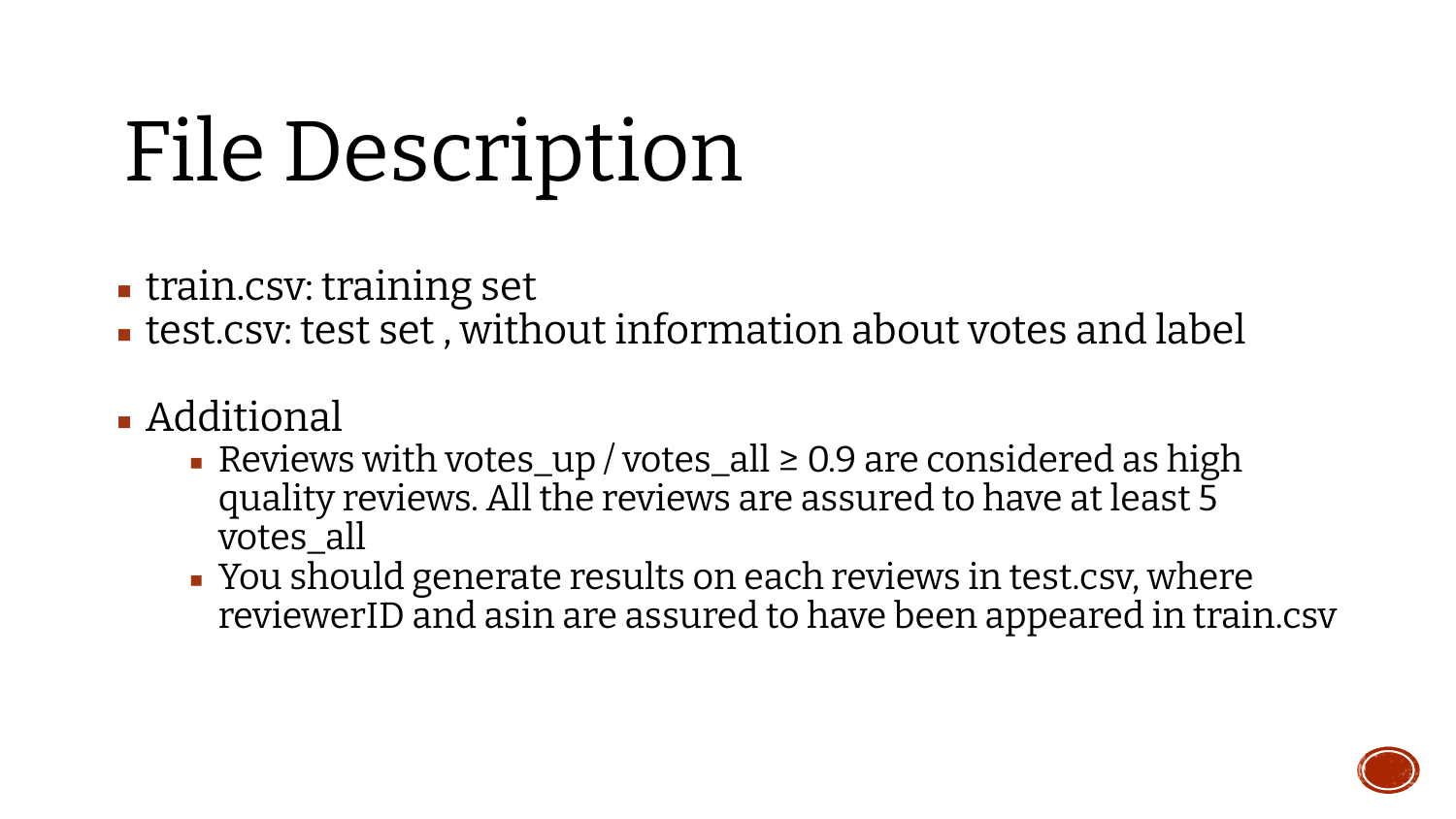

# File Description
train.csv: training set
test.csv: test set , without information about votes and label

Additional
Reviews with votes_up / votes_all ≥ 0.9 ​are considered as high quality reviews. All the reviews are assured to have at least 5 votes_all
You should generate results on each reviews in test.csv, where reviewerID and asin are assured to have been appeared in train.csv